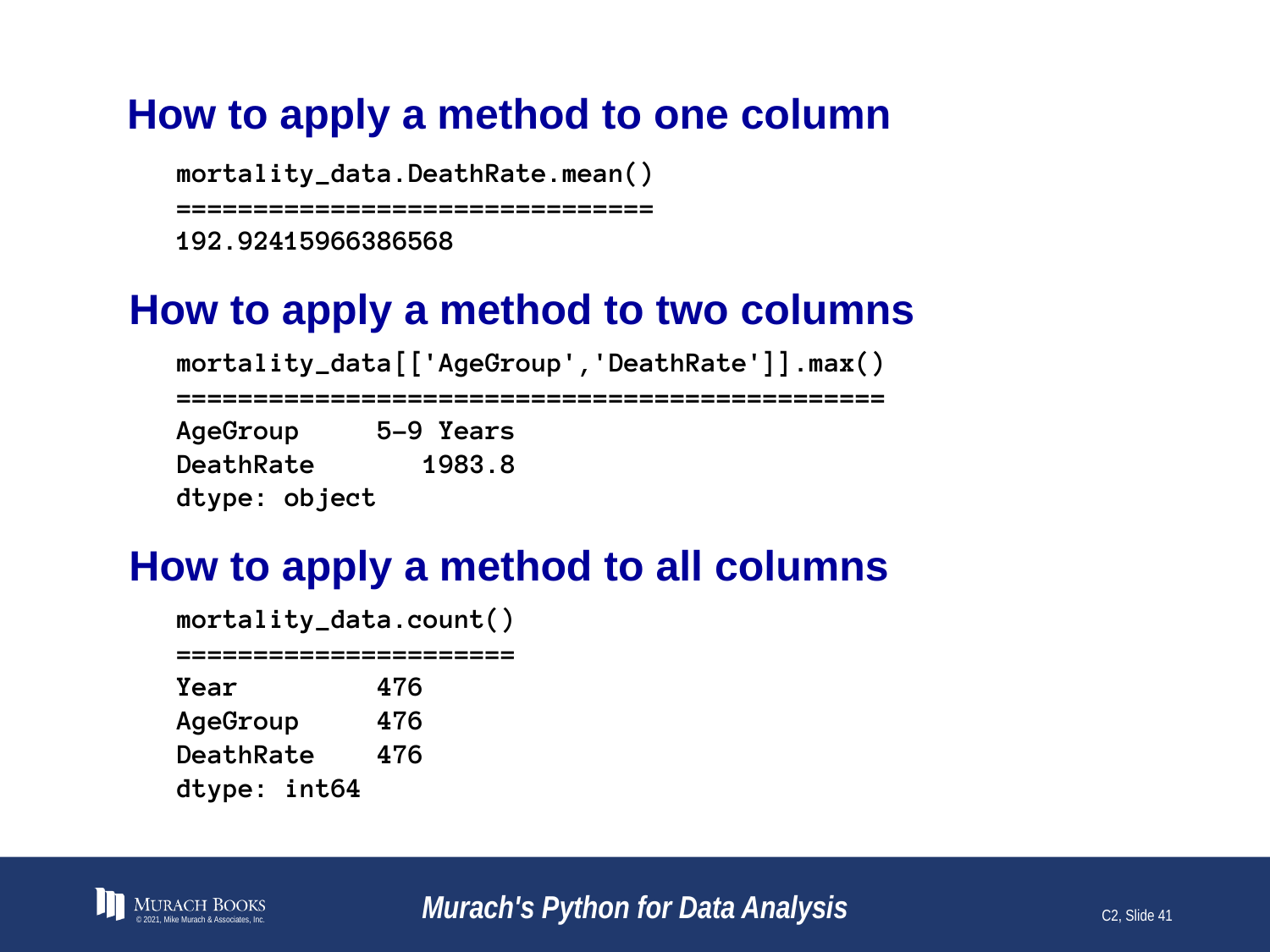

# How to apply a method to one column
mortality_data.DeathRate.mean()
===============================
192.92415966386568
How to apply a method to two columns
mortality_data[['AgeGroup','DeathRate']].max()
==============================================
AgeGroup     5-9 Years
DeathRate       1983.8
dtype: object
How to apply a method to all columns
mortality_data.count()
======================
Year         476
AgeGroup     476
DeathRate    476
dtype: int64

© 2021, Mike Murach & Associates, Inc.
Murach's Python for Data Analysis

C2, Slide 41